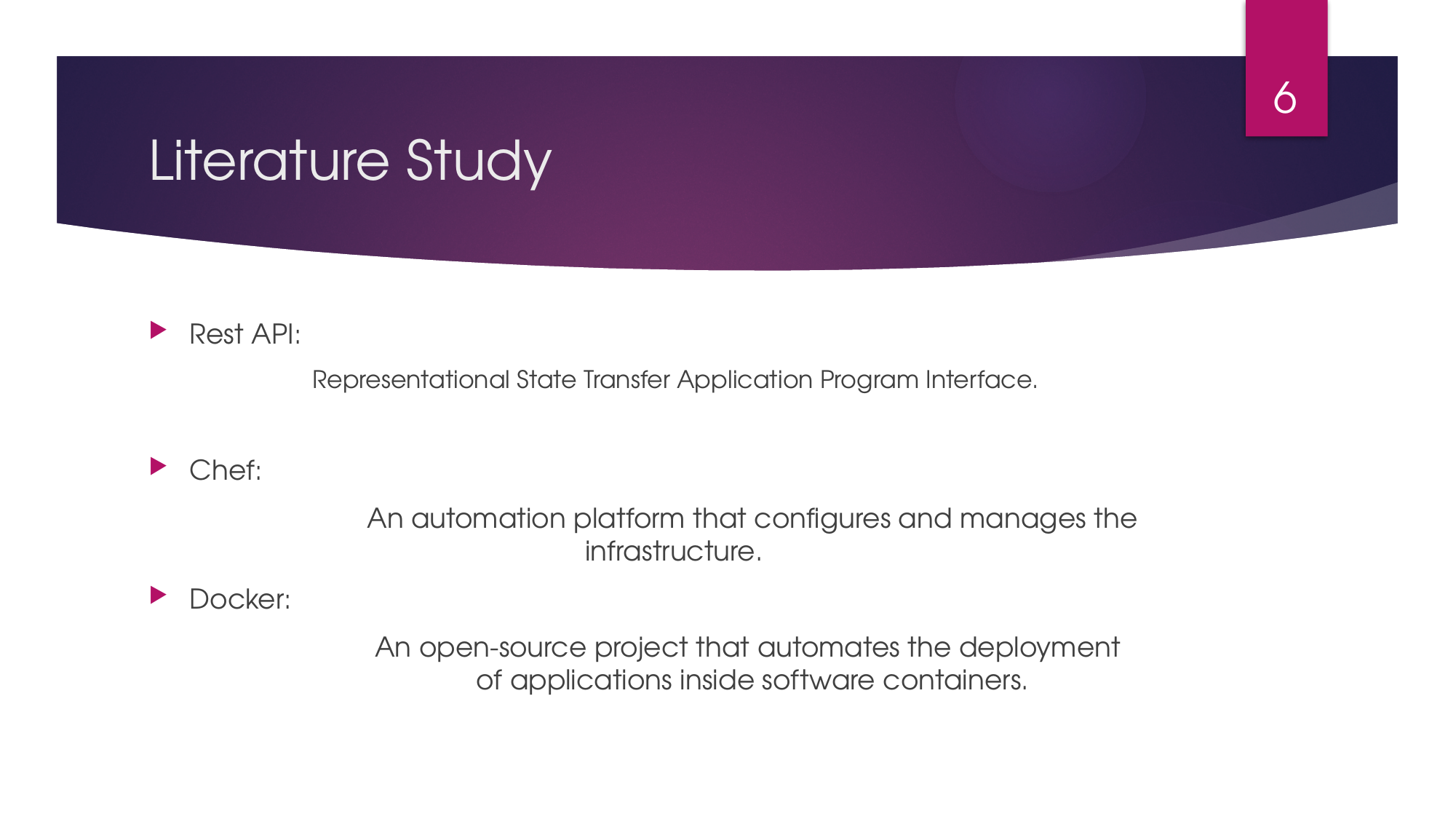

6
# Literature Study
Rest API:
	Representational State Transfer Application Program Interface.

Chef:
		An automation platform that configures and manages the 				infrastructure.
Docker:
		 An open-source project that automates the deployment 				of applications inside software containers.